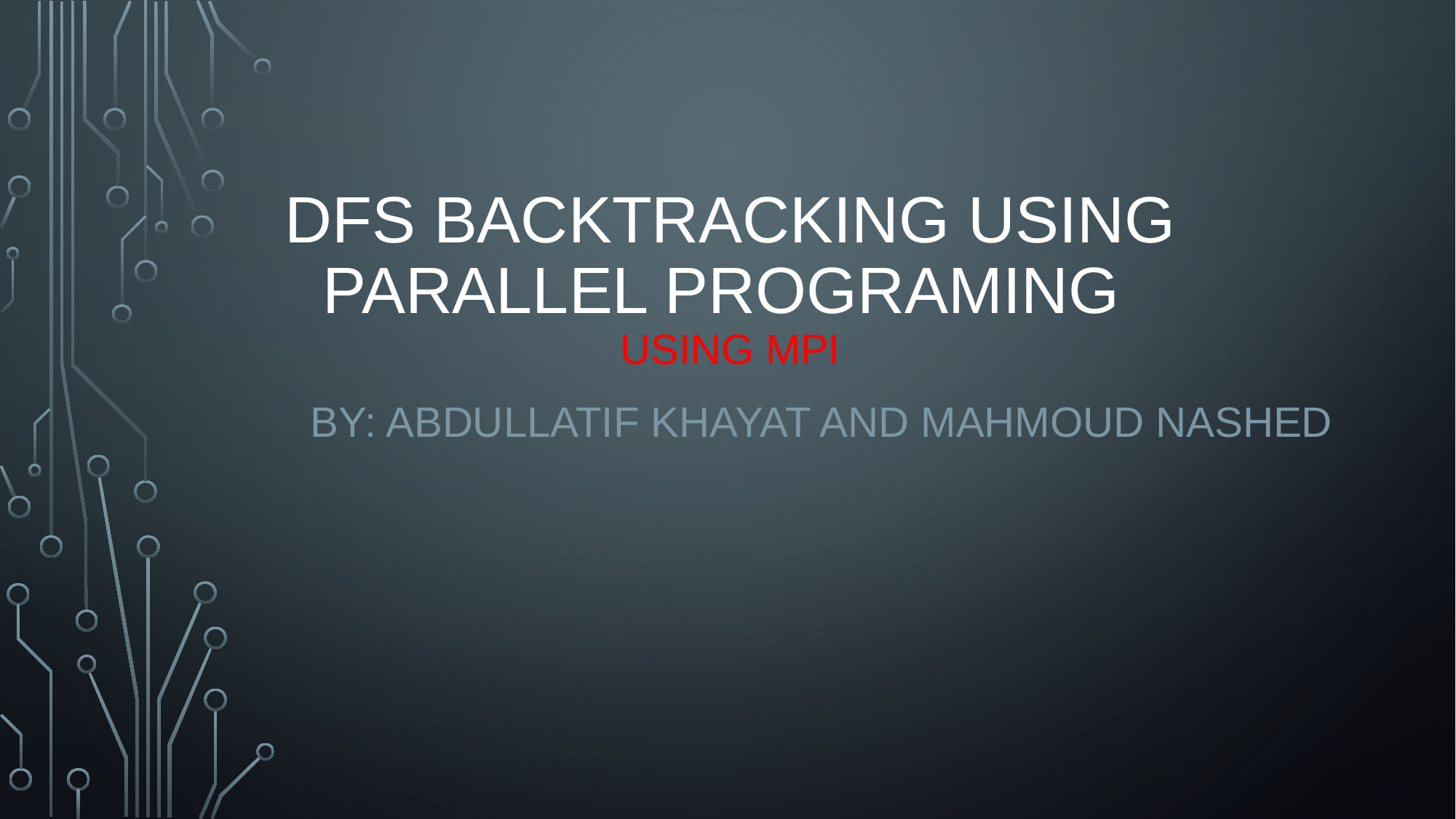

# DFS backtracking using parallel programing using mpi
By: Abdullatif Khayat and Mahmoud nashed